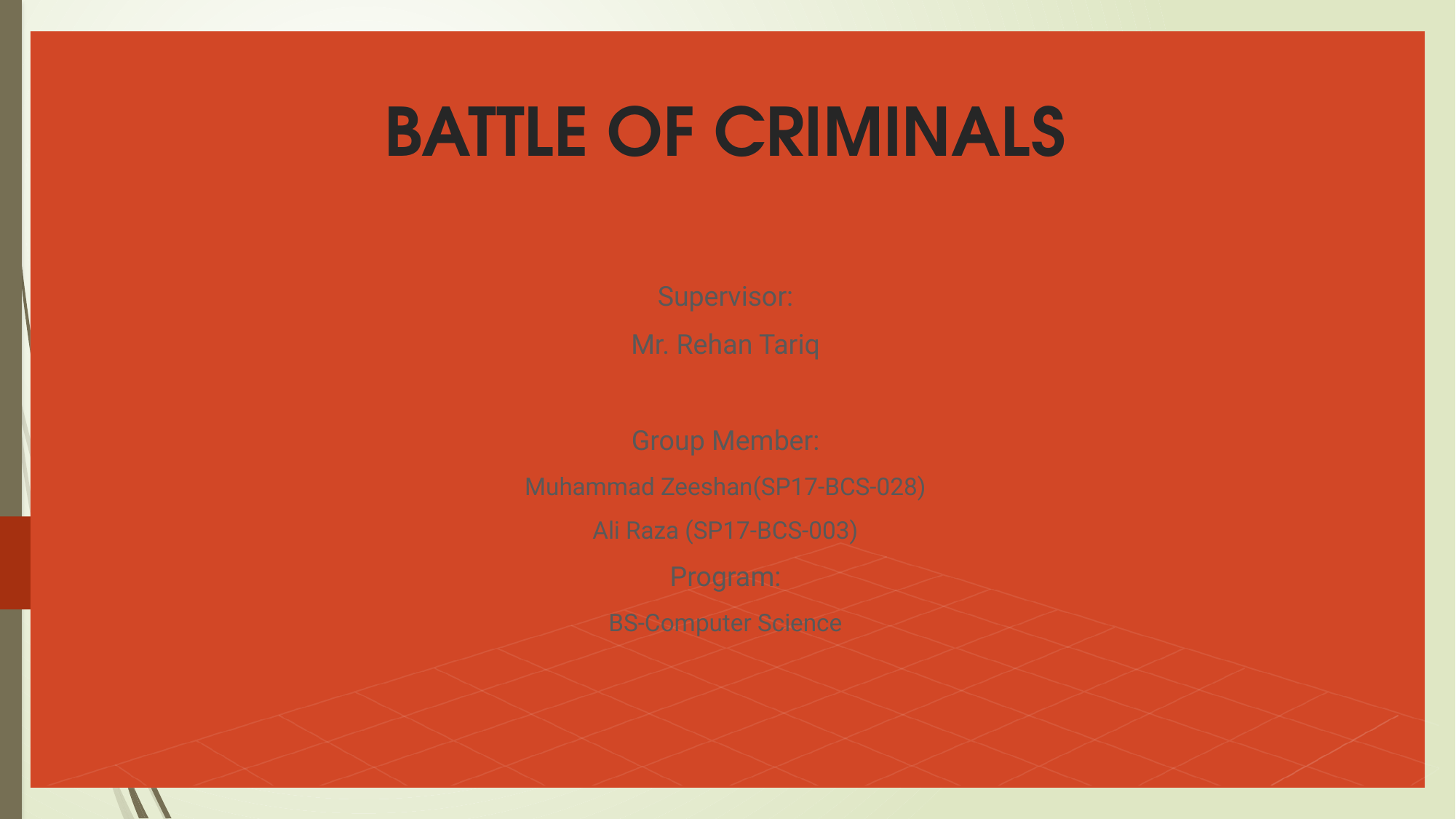

# BATTLE OF CRIMINALS
Supervisor:
Mr. Rehan Tariq

Group Member:
Muhammad Zeeshan(SP17-BCS-028)
Ali Raza (SP17-BCS-003)
Program:
BS-Computer Science